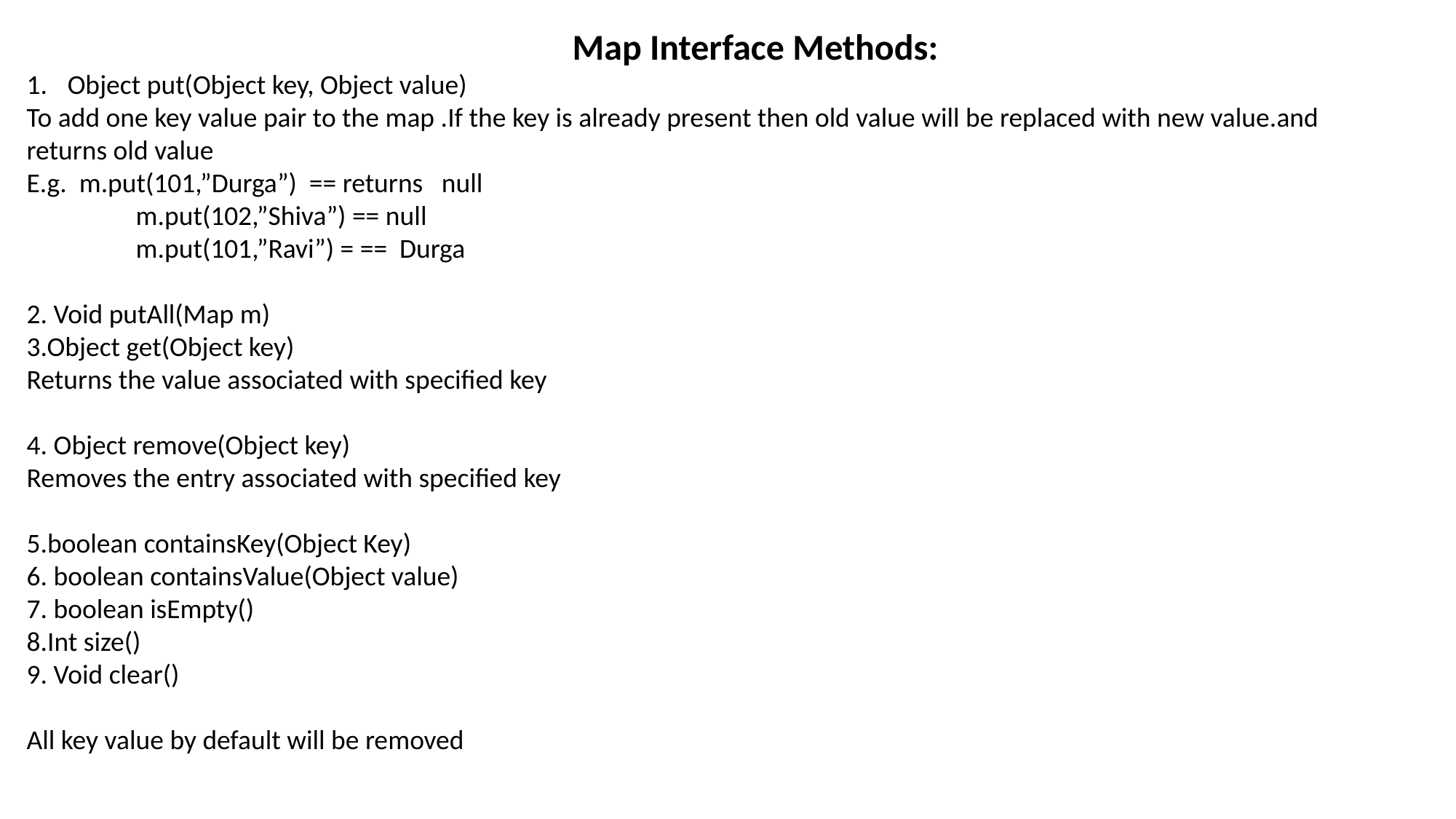

Map Interface Methods:
Object put(Object key, Object value)
To add one key value pair to the map .If the key is already present then old value will be replaced with new value.and returns old value
E.g.  m.put(101,”Durga”)  == returns   null
	m.put(102,”Shiva”) == null
	m.put(101,”Ravi”) = ==  Durga

2. Void putAll(Map m)
3.Object get(Object key)
Returns the value associated with specified key

4. Object remove(Object key)
Removes the entry associated with specified key

5.boolean containsKey(Object Key)
6. boolean containsValue(Object value)
7. boolean isEmpty()
8.Int size()
9. Void clear()

All key value by default will be removed